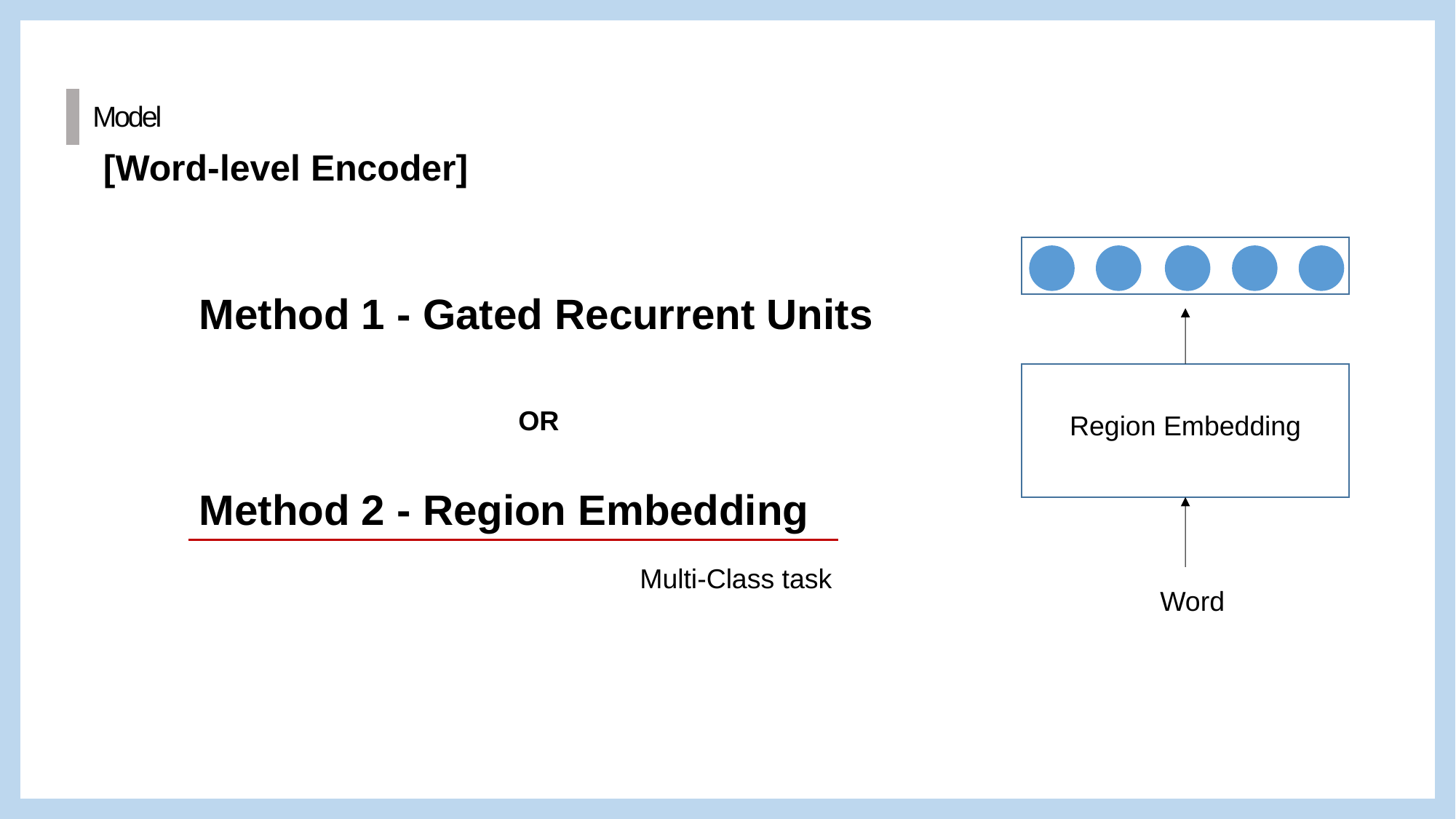

Model
[Word-level Encoder]

Method 1 - Gated Recurrent Units

OR
Region Embedding
Method 2 - Region Embedding
Multi-Class task
Word